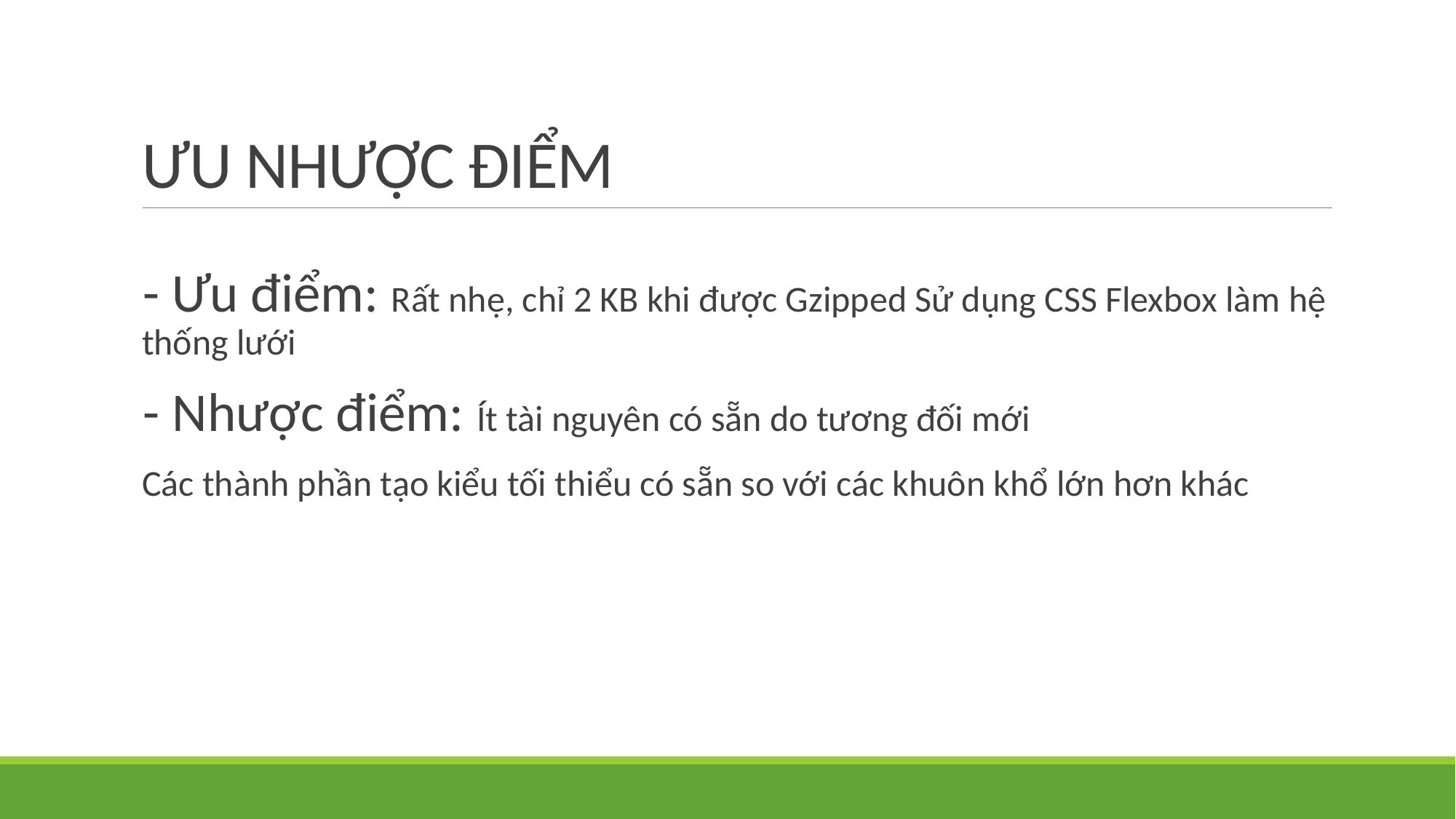

# ƯU NHƯỢC ĐIỂM
- Ưu điểm: Rất nhẹ, chỉ 2 KB khi được Gzipped Sử dụng CSS Flexbox làm hệ thống lưới
- Nhược điểm: Ít tài nguyên có sẵn do tương đối mới
Các thành phần tạo kiểu tối thiểu có sẵn so với các khuôn khổ lớn hơn khác